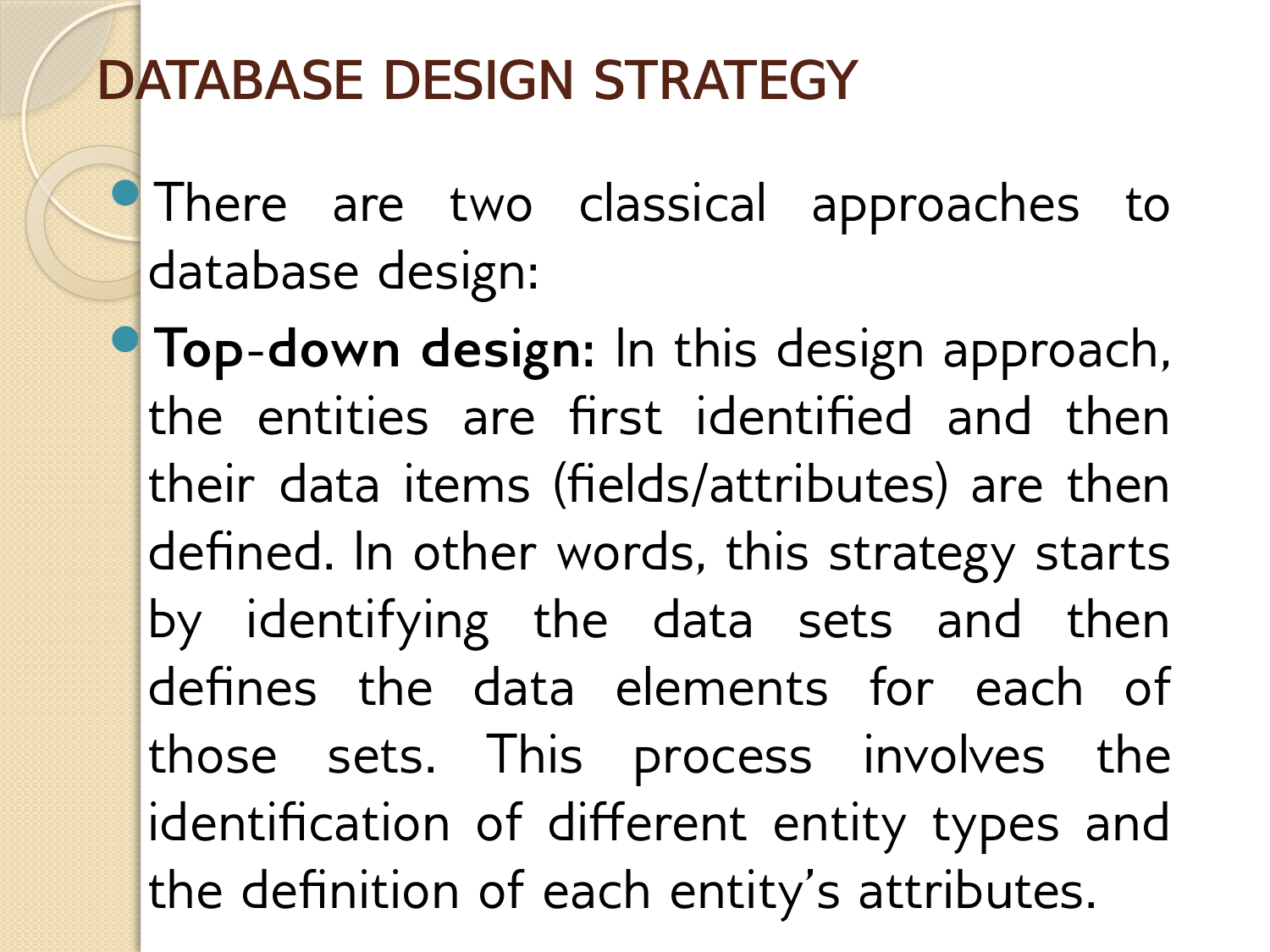

# DATABASE DESIGN STRATEGY
There are two classical approaches to database design:
Top-down design: In this design approach, the entities are first identified and then their data items (fields/attributes) are then defined. In other words, this strategy starts by identifying the data sets and then defines the data elements for each of those sets. This process involves the identification of different entity types and the definition of each entity’s attributes.